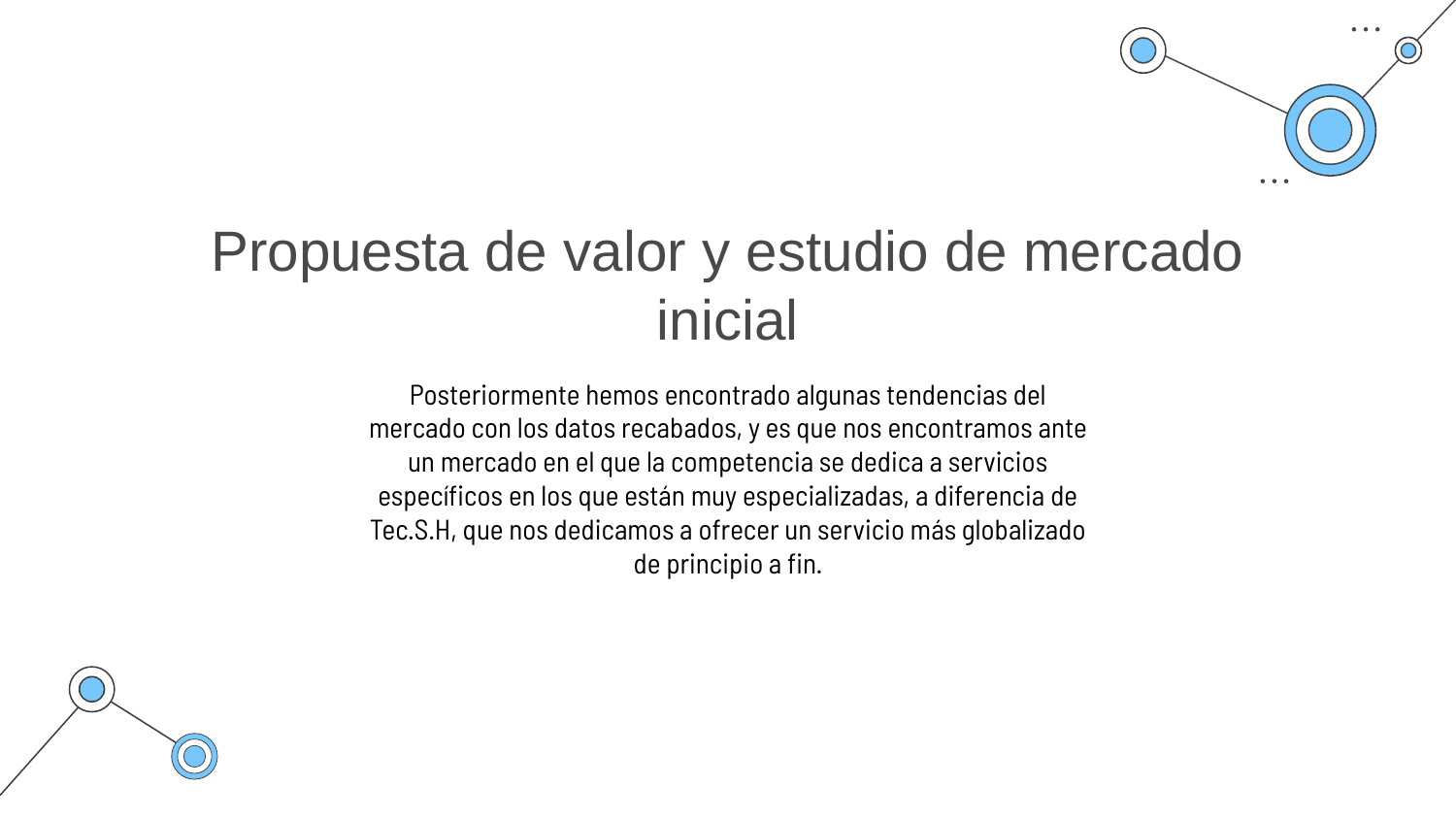

# Propuesta de valor y estudio de mercado inicial

Posteriormente hemos encontrado algunas tendencias del mercado con los datos recabados, y es que nos encontramos ante un mercado en el que la competencia se dedica a servicios específicos en los que están muy especializadas, a diferencia de Tec.S.H, que nos dedicamos a ofrecer un servicio más globalizado de principio a fin.